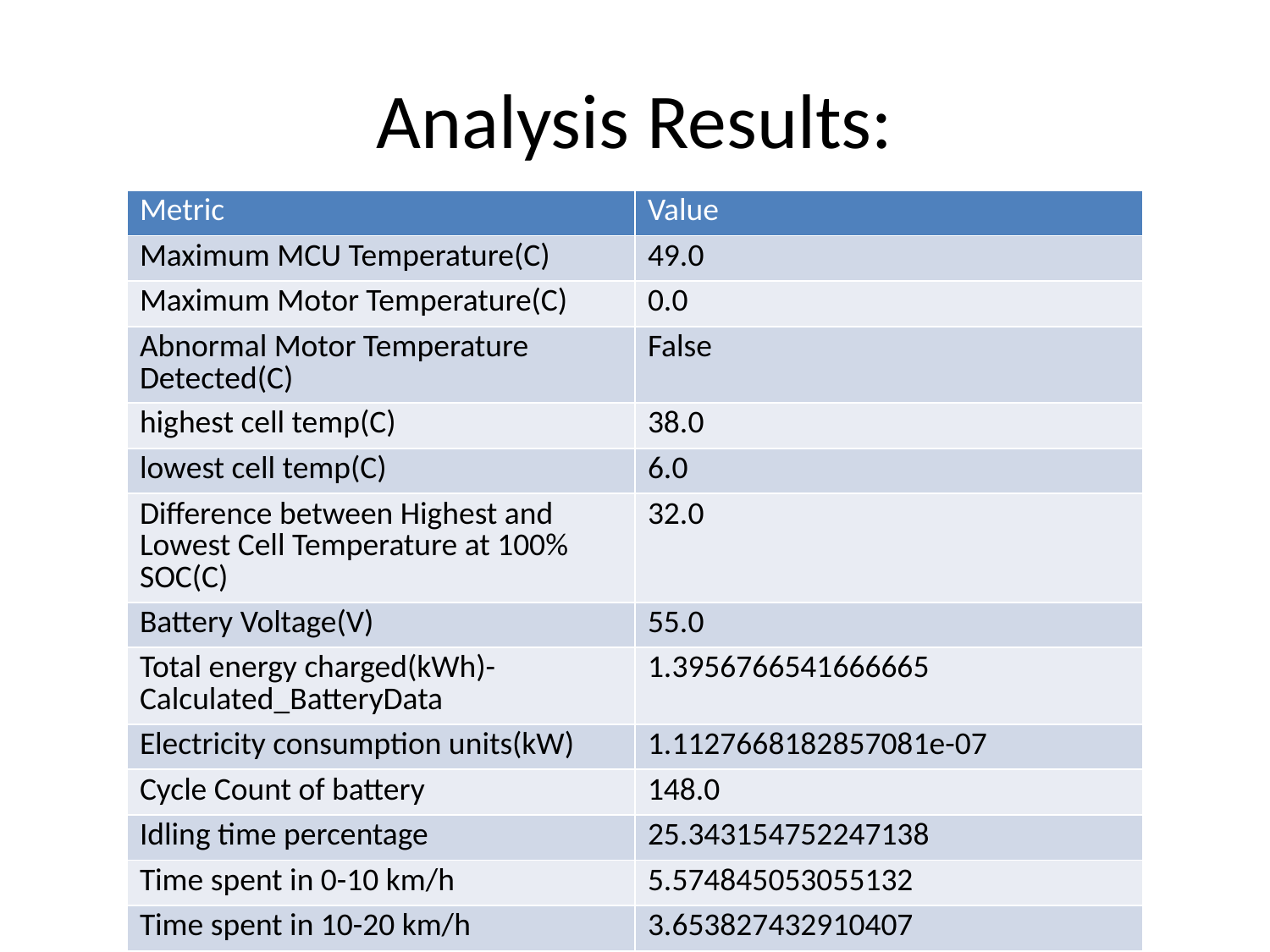

# Analysis Results:
| Metric | Value |
| --- | --- |
| Maximum MCU Temperature(C) | 49.0 |
| Maximum Motor Temperature(C) | 0.0 |
| Abnormal Motor Temperature Detected(C) | False |
| highest cell temp(C) | 38.0 |
| lowest cell temp(C) | 6.0 |
| Difference between Highest and Lowest Cell Temperature at 100% SOC(C) | 32.0 |
| Battery Voltage(V) | 55.0 |
| Total energy charged(kWh)- Calculated\_BatteryData | 1.3956766541666665 |
| Electricity consumption units(kW) | 1.1127668182857081e-07 |
| Cycle Count of battery | 148.0 |
| Idling time percentage | 25.343154752247138 |
| Time spent in 0-10 km/h | 5.574845053055132 |
| Time spent in 10-20 km/h | 3.653827432910407 |